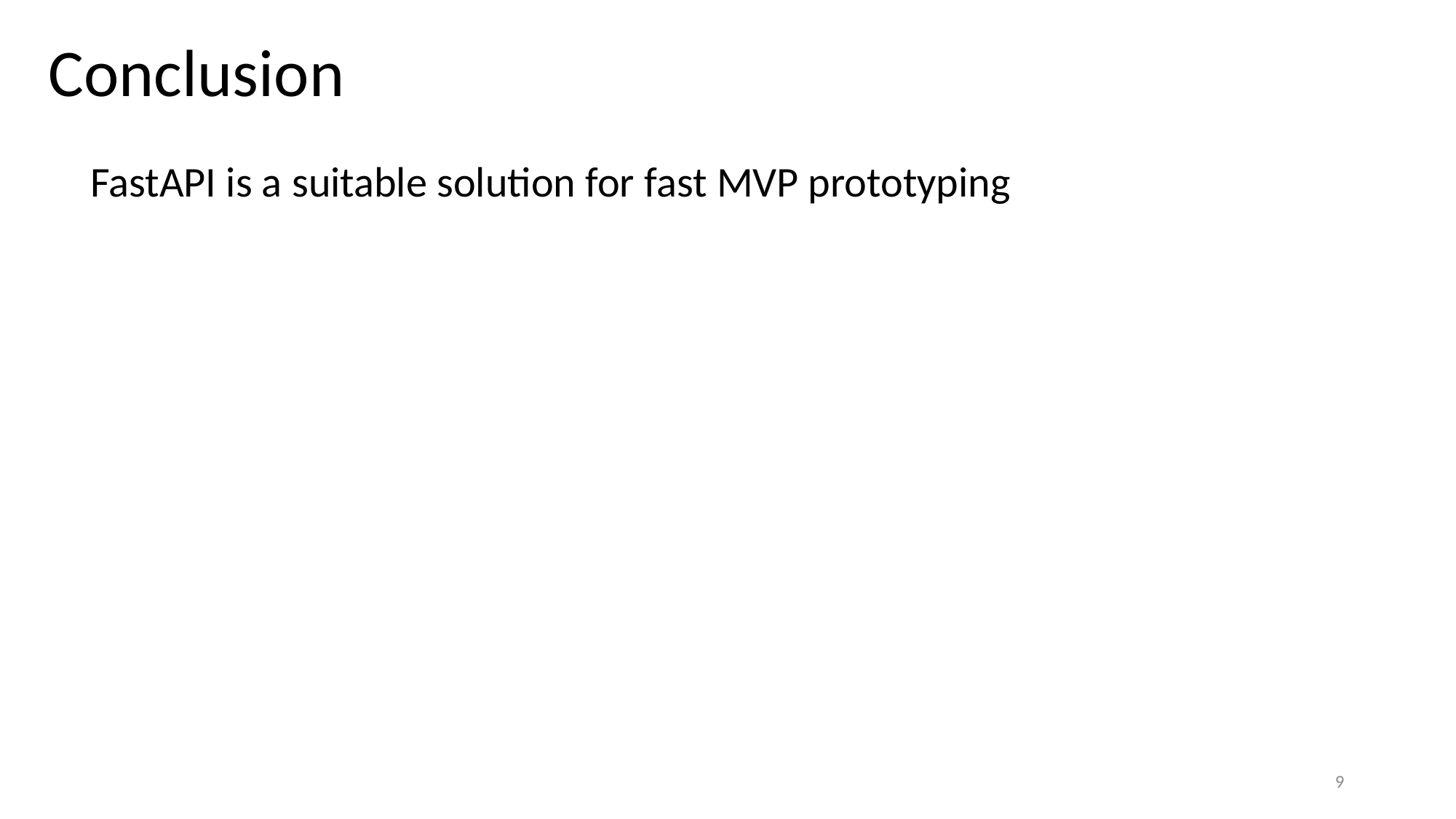

# Conclusion
FastAPI is a suitable solution for fast MVP prototyping
9